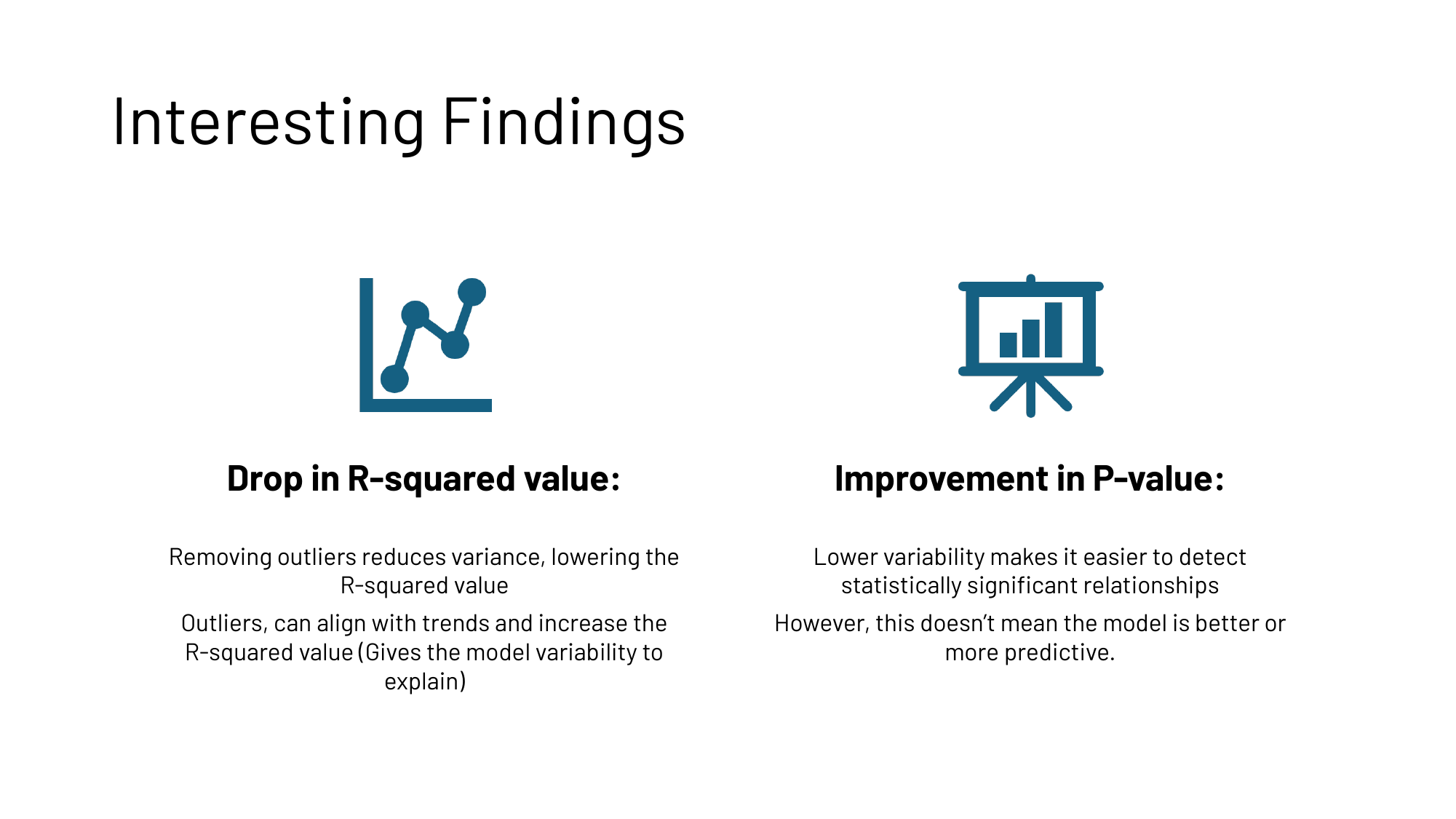

# Interesting Findings
Drop in R-squared value:
Removing outliers reduces variance, lowering the R-squared value
Outliers, can align with trends and increase the R-squared value (Gives the model variability to explain)
Improvement in P-value:
Lower variability makes it easier to detect statistically significant relationships
However, this doesn’t mean the model is better or more predictive.